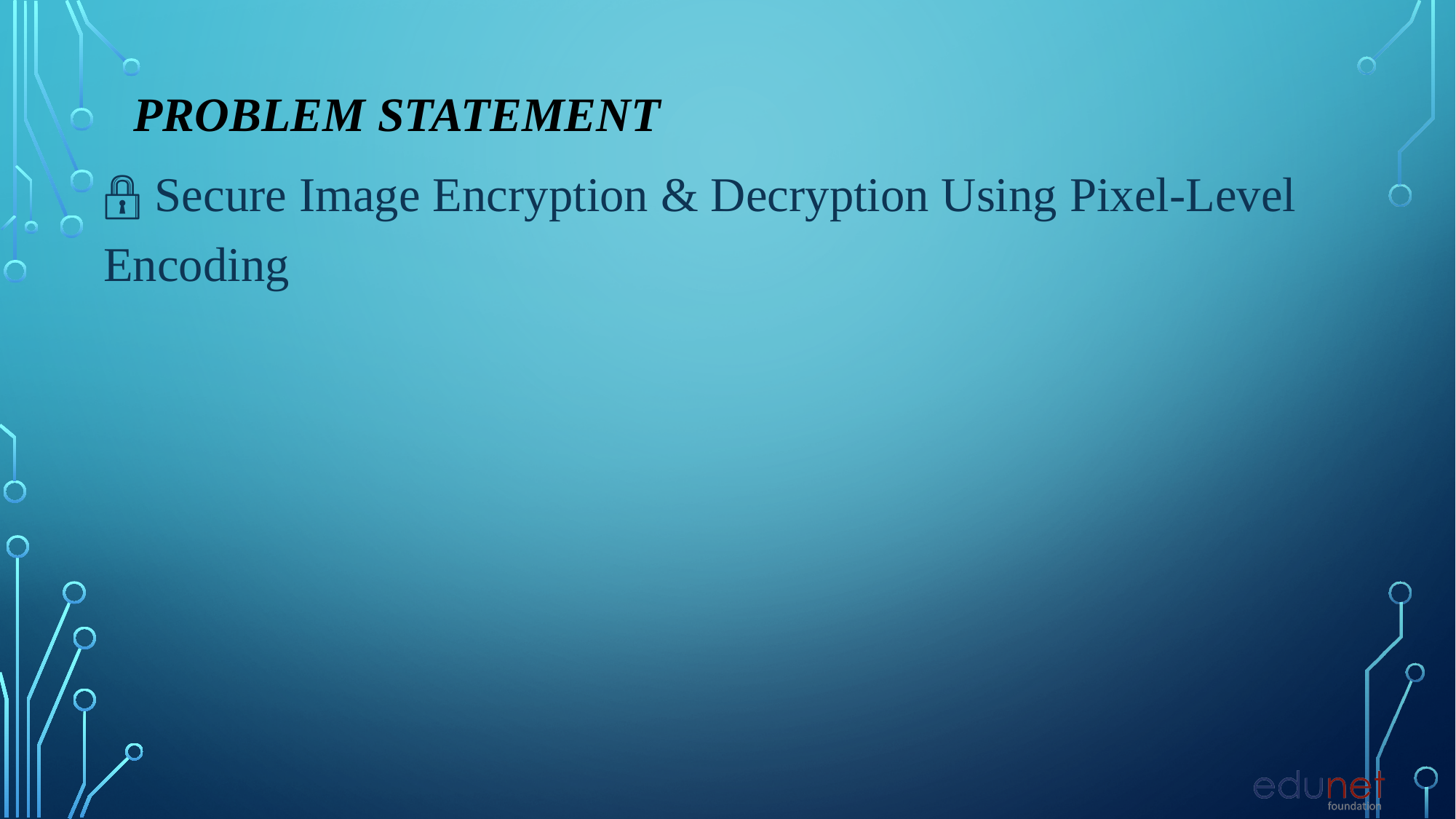

# Problem Statement
🔒 Secure Image Encryption & Decryption Using Pixel-Level Encoding